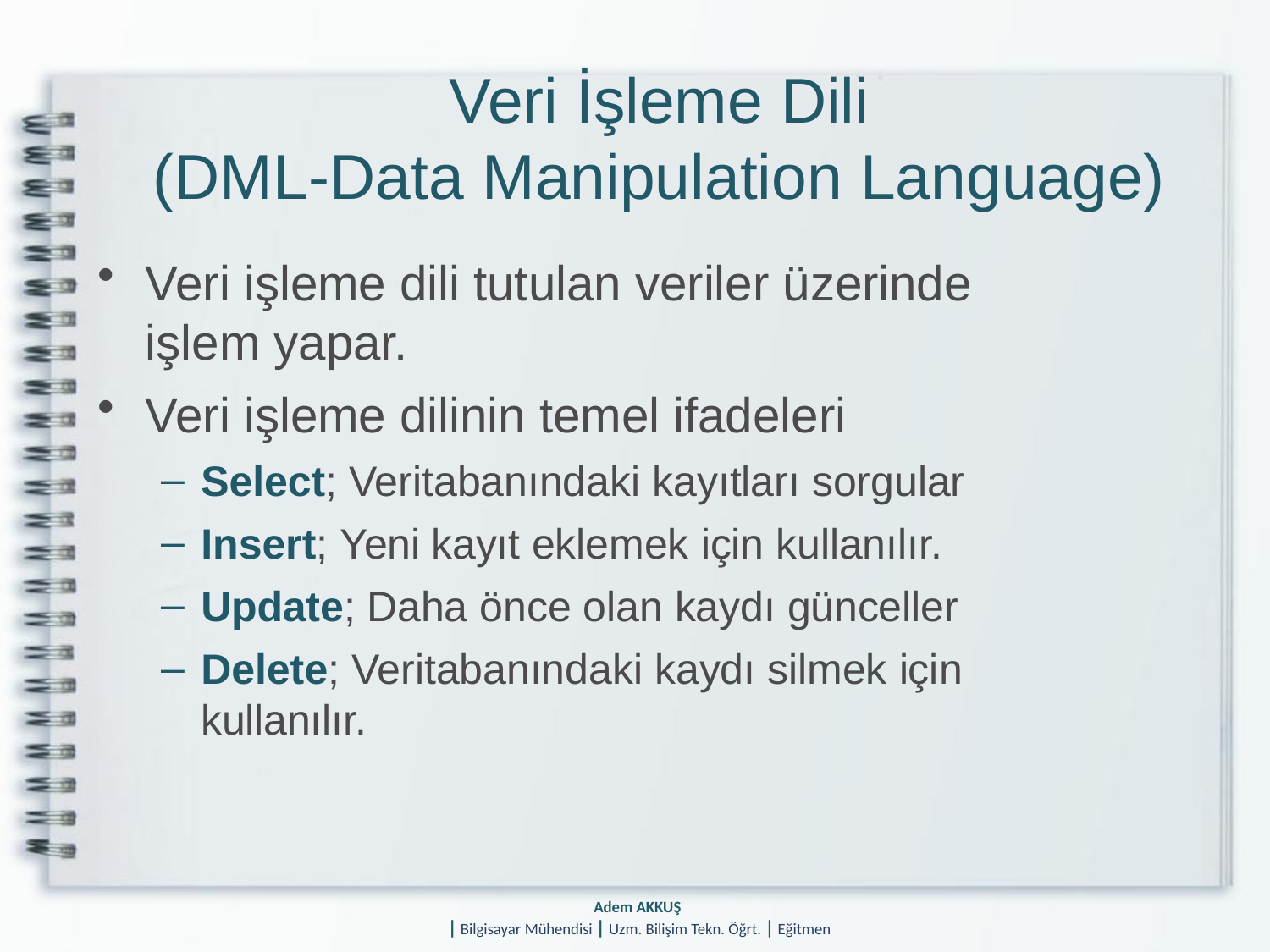

# Veri İşleme Dili
(DML-Data Manipulation Language)
Veri işleme dili tutulan veriler üzerinde  işlem yapar.
Veri işleme dilinin temel ifadeleri
Select; Veritabanındaki kayıtları sorgular
Insert; Yeni kayıt eklemek için kullanılır.
Update; Daha önce olan kaydı günceller
Delete; Veritabanındaki kaydı silmek için  kullanılır.
Adem AKKUŞ
| Bilgisayar Mühendisi | Uzm. Bilişim Tekn. Öğrt. | Eğitmen